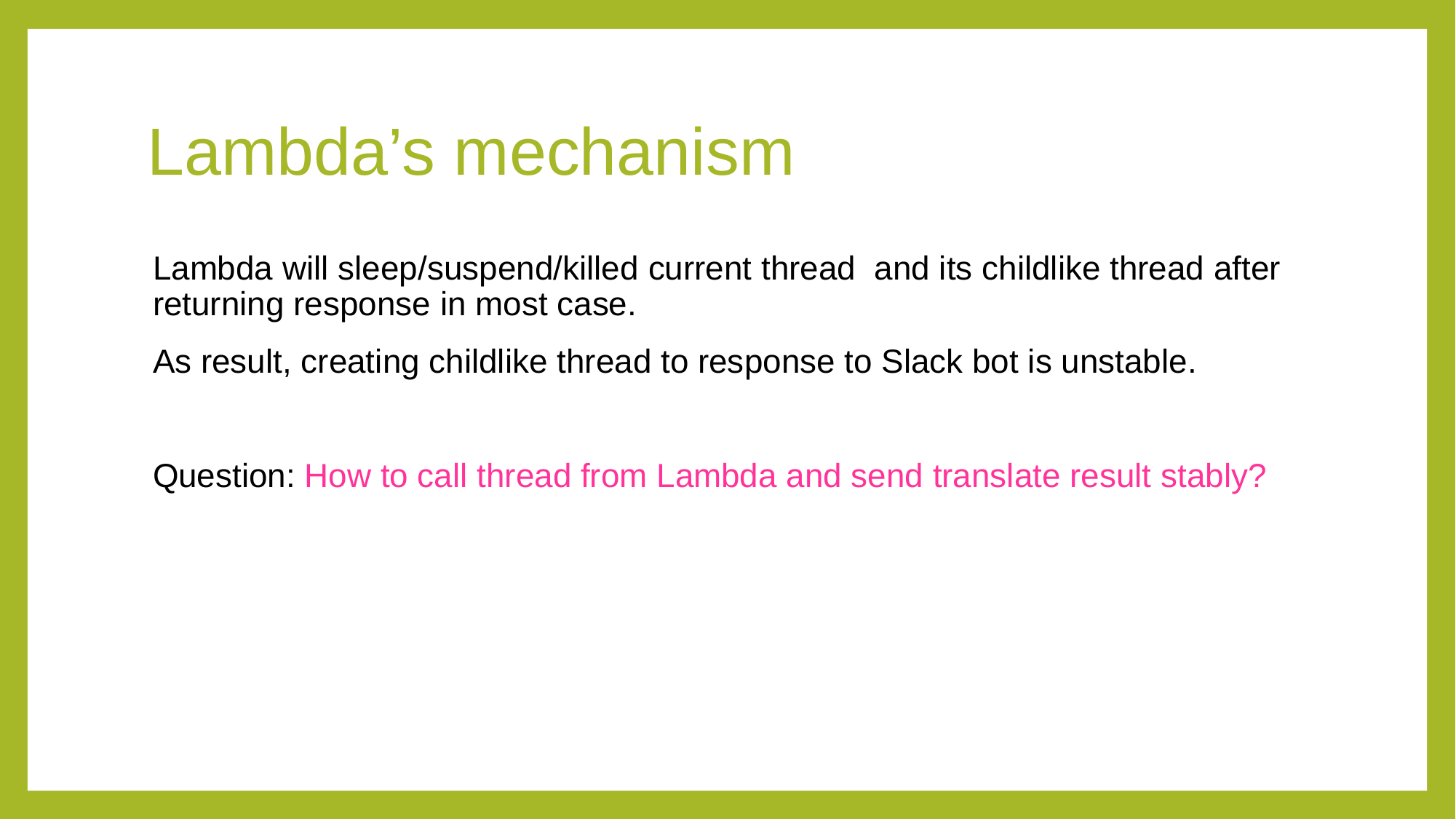

# Lambda’s mechanism
Lambda will sleep/suspend/killed current thread  and its childlike thread after returning response in most case.
As result, creating childlike thread to response to Slack bot is unstable.

Question: How to call thread from Lambda and send translate result stably?